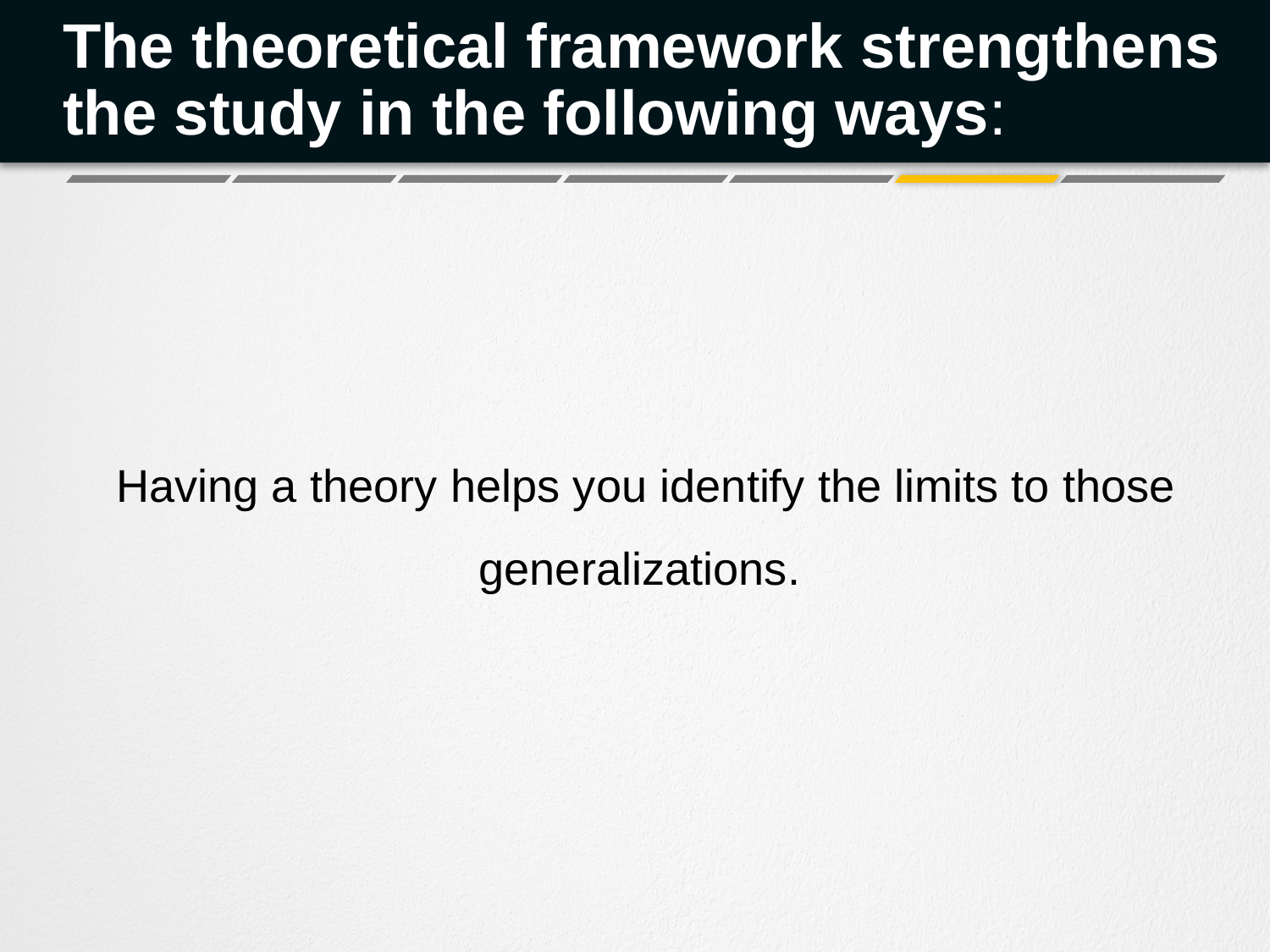

# The theoretical framework strengthens the study in the following ways:

Having a theory helps you identify the limits to those generalizations.